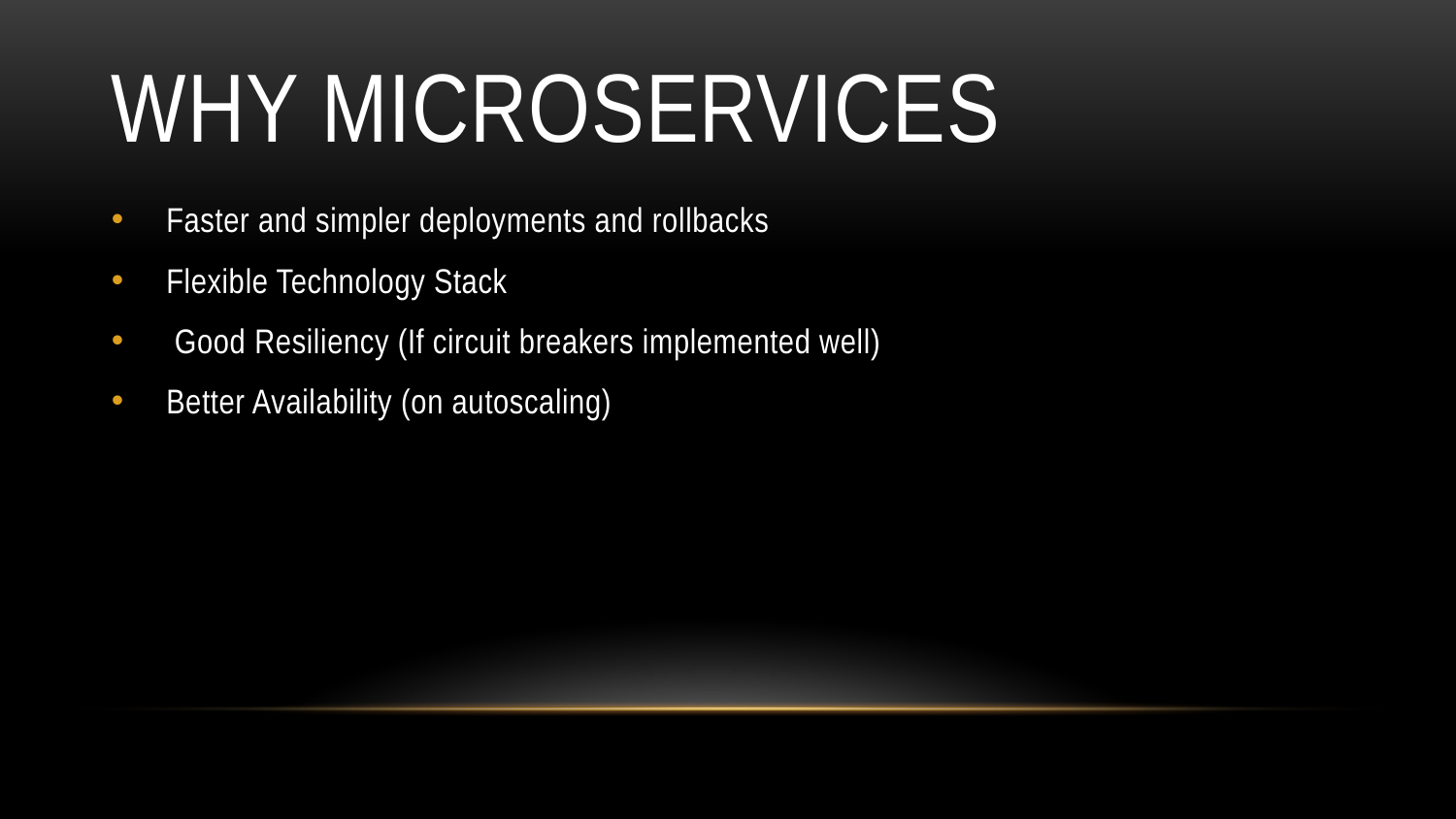

# Why Microservices
Faster and simpler deployments and rollbacks
Flexible Technology Stack
 Good Resiliency (If circuit breakers implemented well)
Better Availability (on autoscaling)